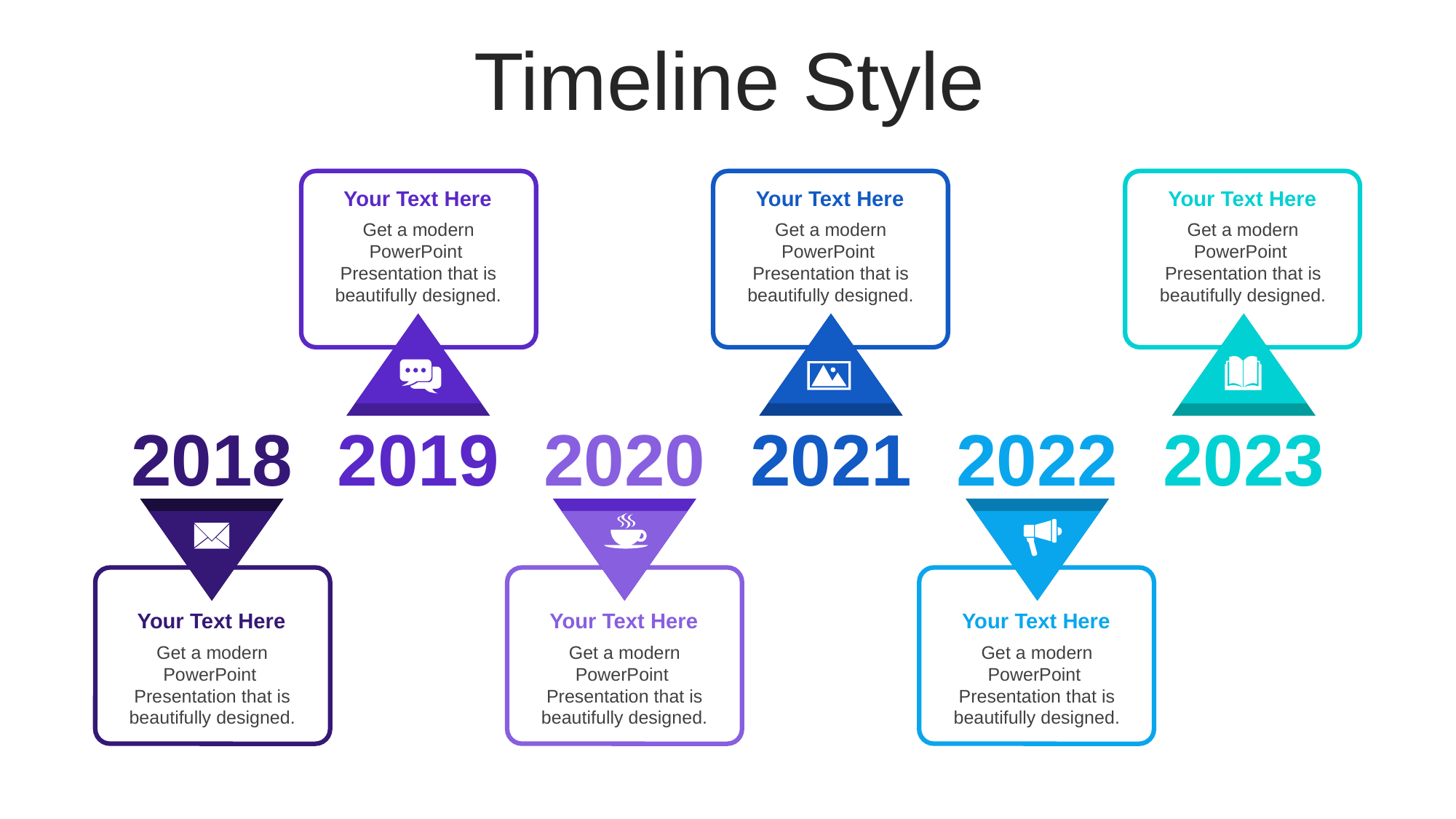

Timeline Style

Your Text Here
Get a modern PowerPoint  Presentation that is beautifully designed.
Your Text Here
Get a modern PowerPoint  Presentation that is beautifully designed.
Your Text Here
Get a modern PowerPoint  Presentation that is beautifully designed.

2018
2019
2020
2021
2022
2023

Your Text Here
Get a modern PowerPoint  Presentation that is beautifully designed.
Your Text Here
Get a modern PowerPoint  Presentation that is beautifully designed.
Your Text Here
Get a modern PowerPoint  Presentation that is beautifully designed.